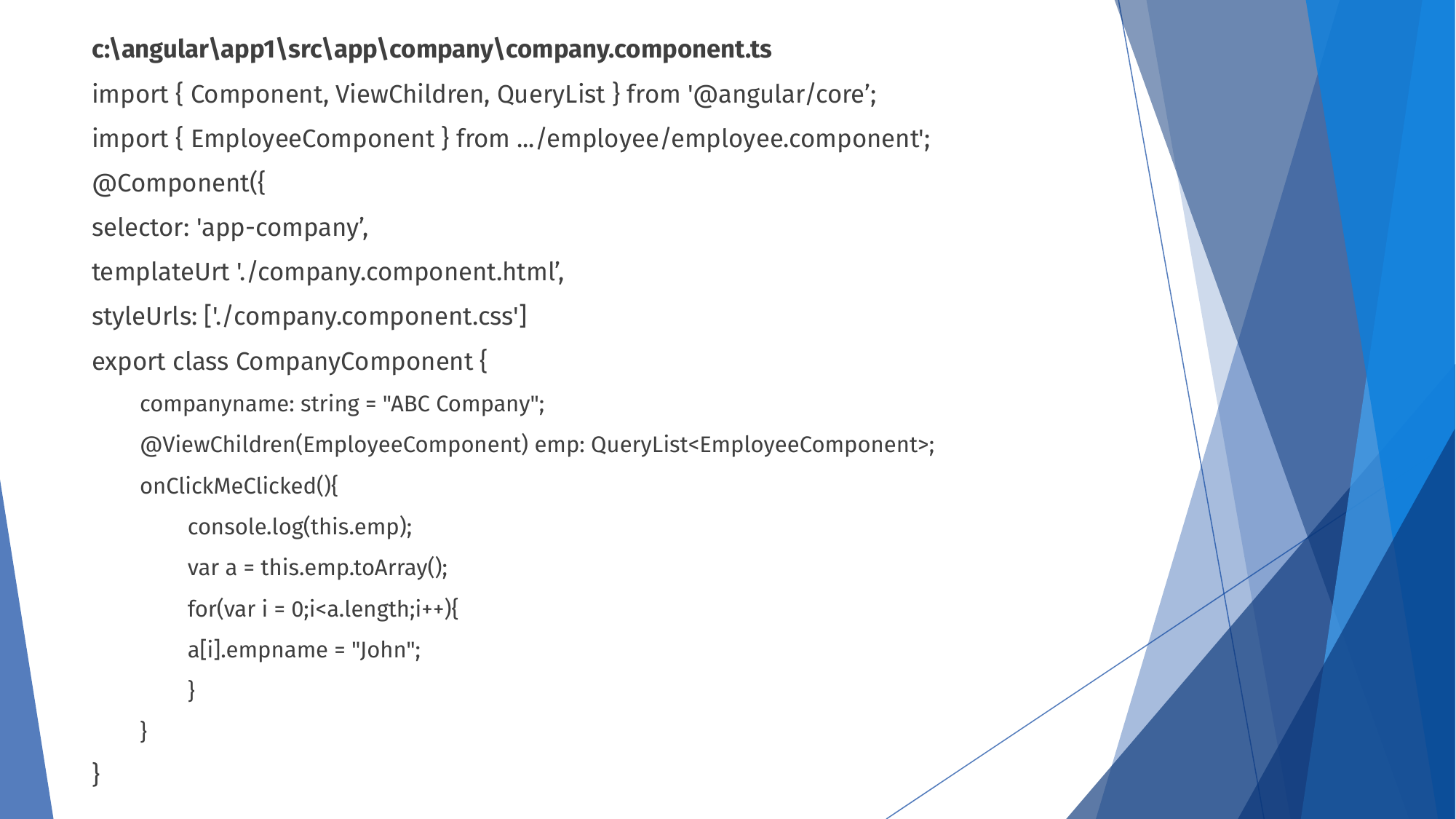

c:\angular\app1\src\app\company\company.component.ts
import { Component, ViewChildren, QueryList } from '@angular/core’;
import { EmployeeComponent } from .../employee/employee.component';
@Component({
selector: 'app-company’,
templateUrt './company.component.html’,
styleUrls: ['./company.component.css']
export class CompanyComponent {
companyname: string = "ABC Company";
@ViewChildren(EmployeeComponent) emp: QueryList<EmployeeComponent>;
onClickMeClicked(){
console.log(this.emp);
var a = this.emp.toArray();
for(var i = 0;i<a.length;i++){
	a[i].empname = "John";
}
}
}